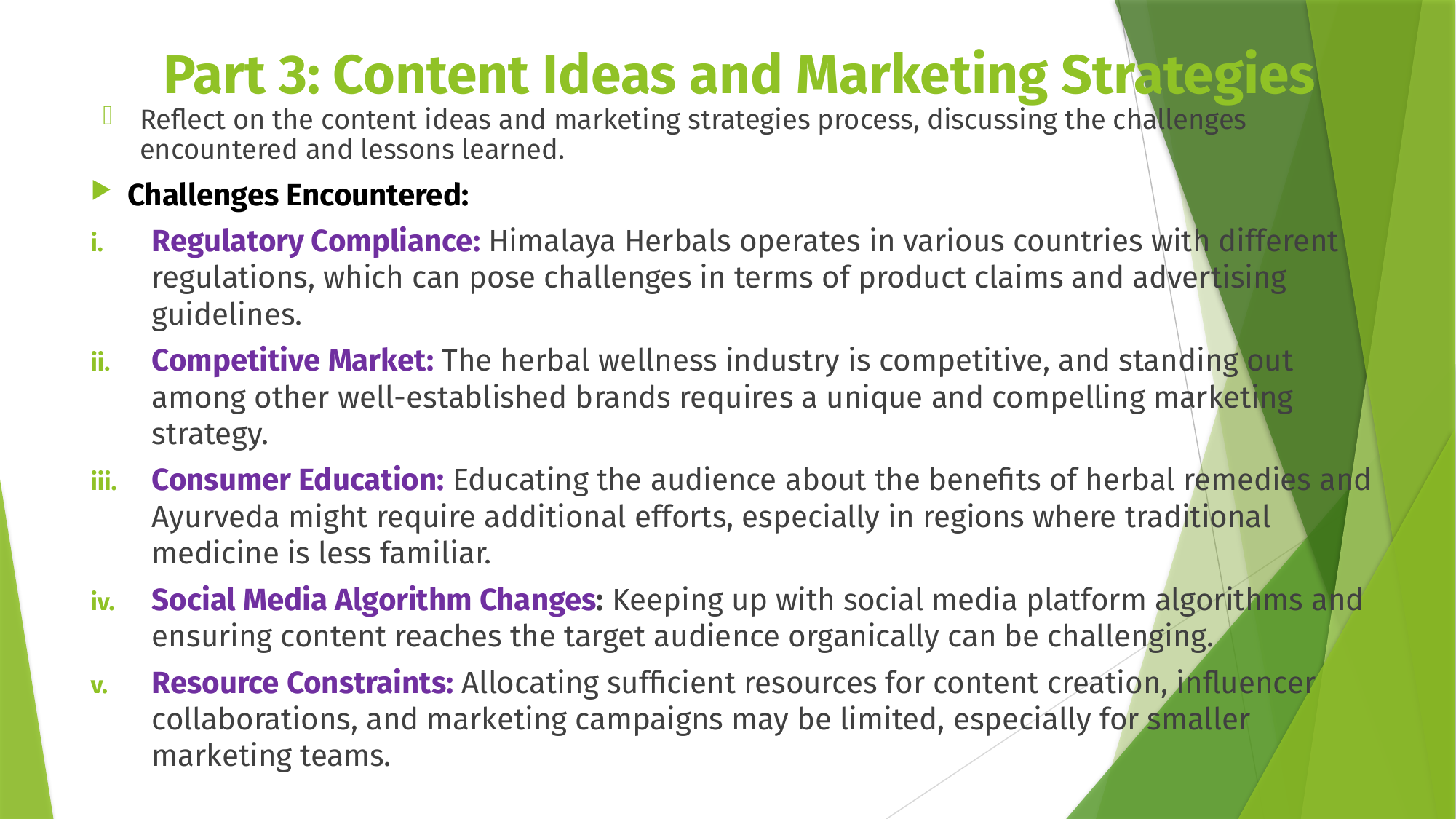

# Part 3: Content Ideas and Marketing Strategies
Reflect on the content ideas and marketing strategies process, discussing the challenges encountered and lessons learned.
Challenges Encountered:
Regulatory Compliance: Himalaya Herbals operates in various countries with different regulations, which can pose challenges in terms of product claims and advertising guidelines.
Competitive Market: The herbal wellness industry is competitive, and standing out among other well-established brands requires a unique and compelling marketing strategy.
Consumer Education: Educating the audience about the benefits of herbal remedies and Ayurveda might require additional efforts, especially in regions where traditional medicine is less familiar.
Social Media Algorithm Changes: Keeping up with social media platform algorithms and ensuring content reaches the target audience organically can be challenging.
Resource Constraints: Allocating sufficient resources for content creation, influencer collaborations, and marketing campaigns may be limited, especially for smaller marketing teams.